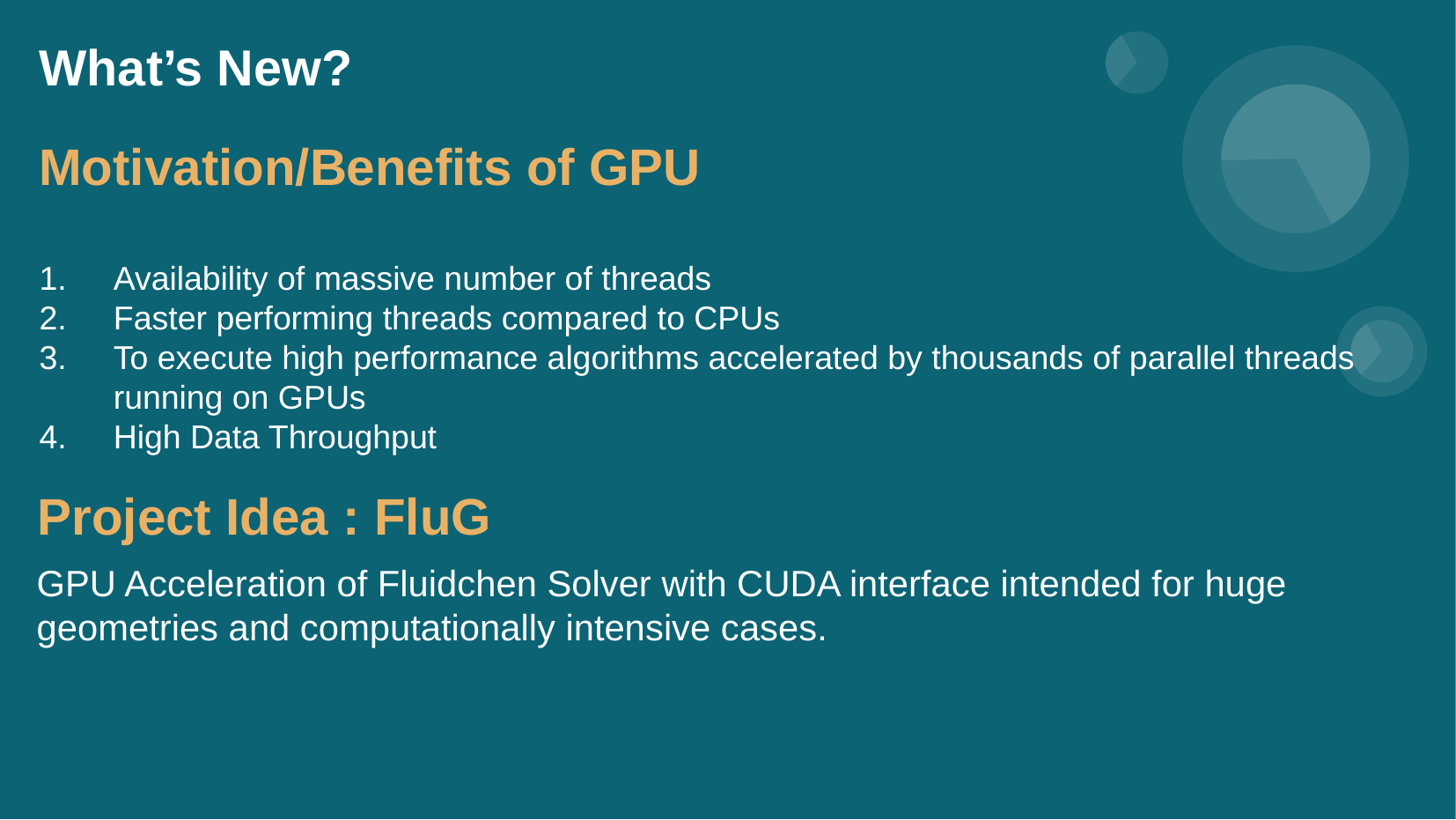

# What’s New?
Motivation/Benefits of GPU

Availability of massive number of threads
Faster performing threads compared to CPUs
To execute high performance algorithms accelerated by thousands of parallel threads running on GPUs
High Data Throughput

Project Idea : FluG
GPU Acceleration of Fluidchen Solver with CUDA interface intended for huge geometries and computationally intensive cases.